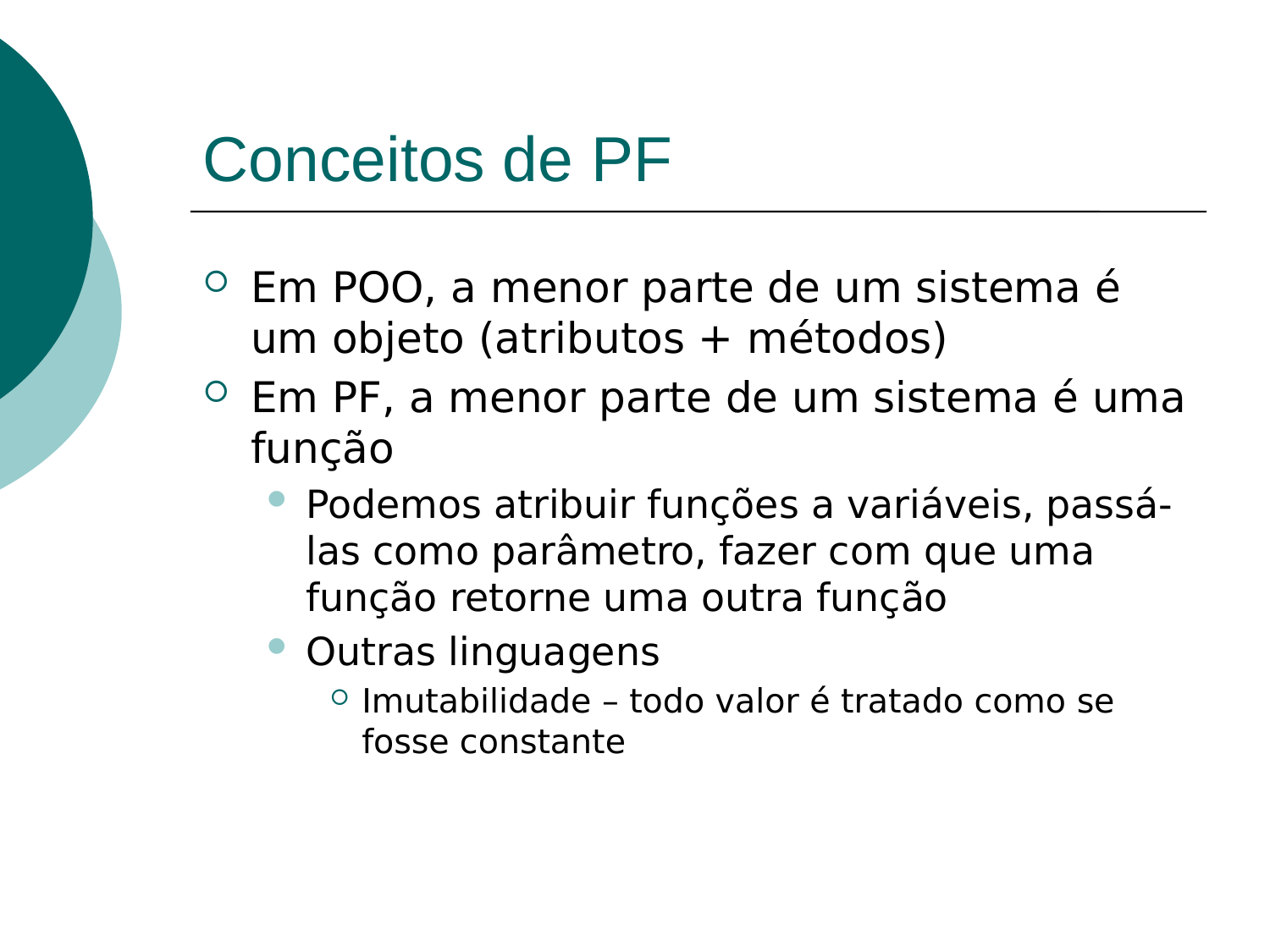

# Conceitos de PF
Em POO, a menor parte de um sistema é um objeto (atributos + métodos)
Em PF, a menor parte de um sistema é uma função
Podemos atribuir funções a variáveis, passá-las como parâmetro, fazer com que uma função retorne uma outra função
Outras linguagens
Imutabilidade – todo valor é tratado como se fosse constante